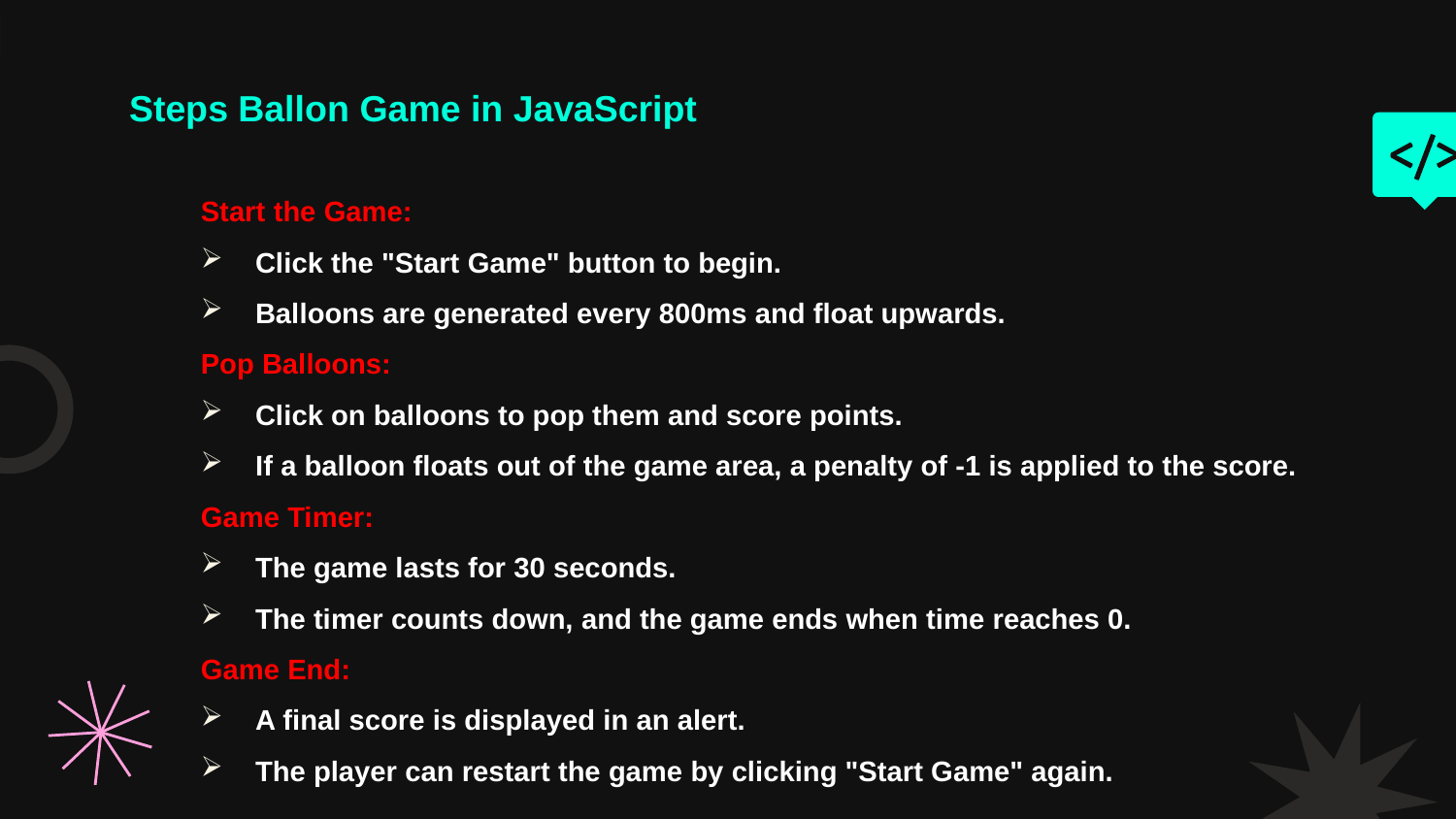

# Steps Ballon Game in JavaScript
Start the Game:
Click the "Start Game" button to begin.
Balloons are generated every 800ms and float upwards.
Pop Balloons:
Click on balloons to pop them and score points.
If a balloon floats out of the game area, a penalty of -1 is applied to the score.
Game Timer:
The game lasts for 30 seconds.
The timer counts down, and the game ends when time reaches 0.
Game End:
A final score is displayed in an alert.
The player can restart the game by clicking "Start Game" again.